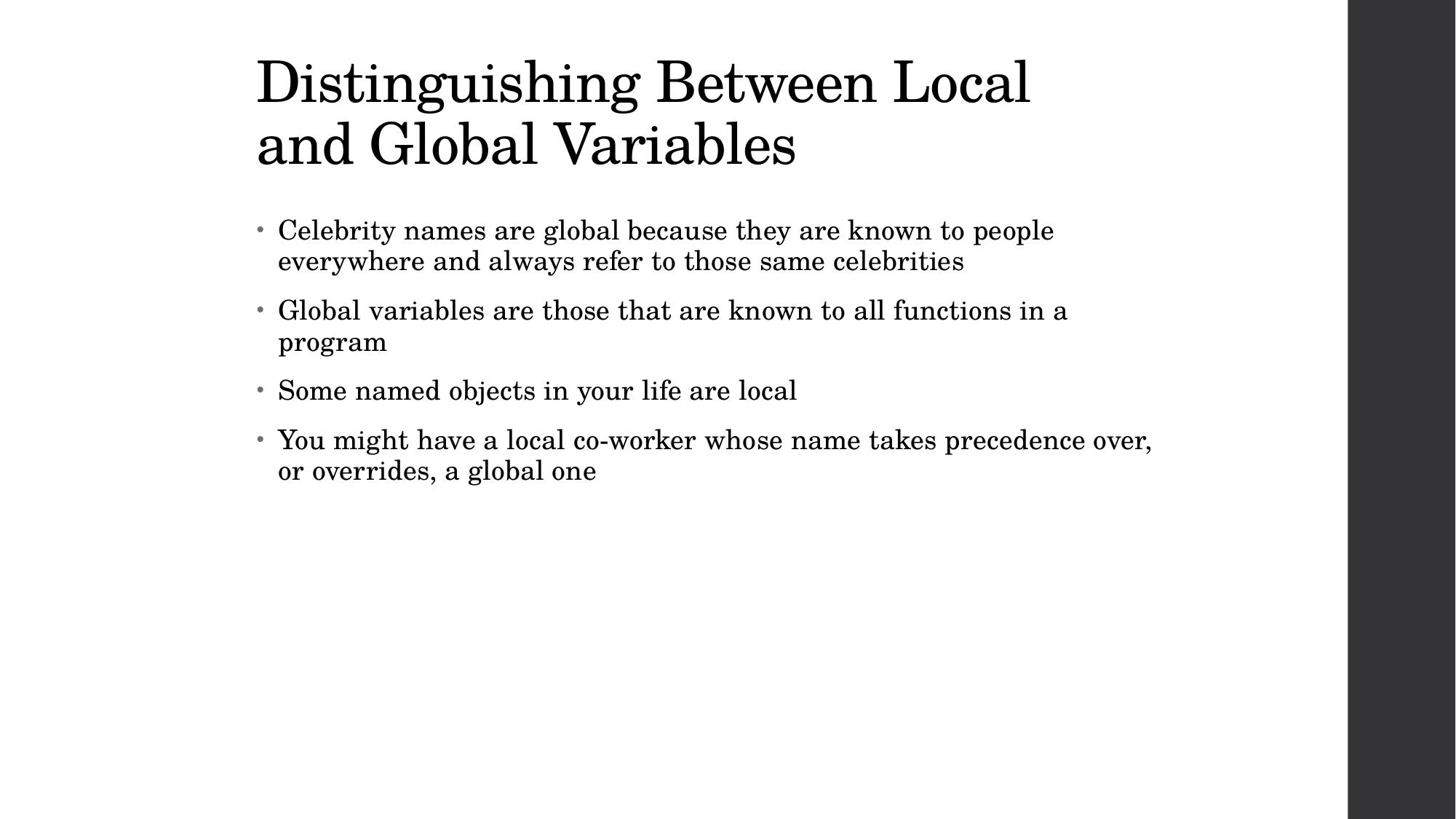

# Distinguishing Between Local and Global Variables
Celebrity names are global because they are known to people everywhere and always refer to those same celebrities
Global variables are those that are known to all functions in a program
Some named objects in your life are local
You might have a local co-worker whose name takes precedence over, or overrides, a global one